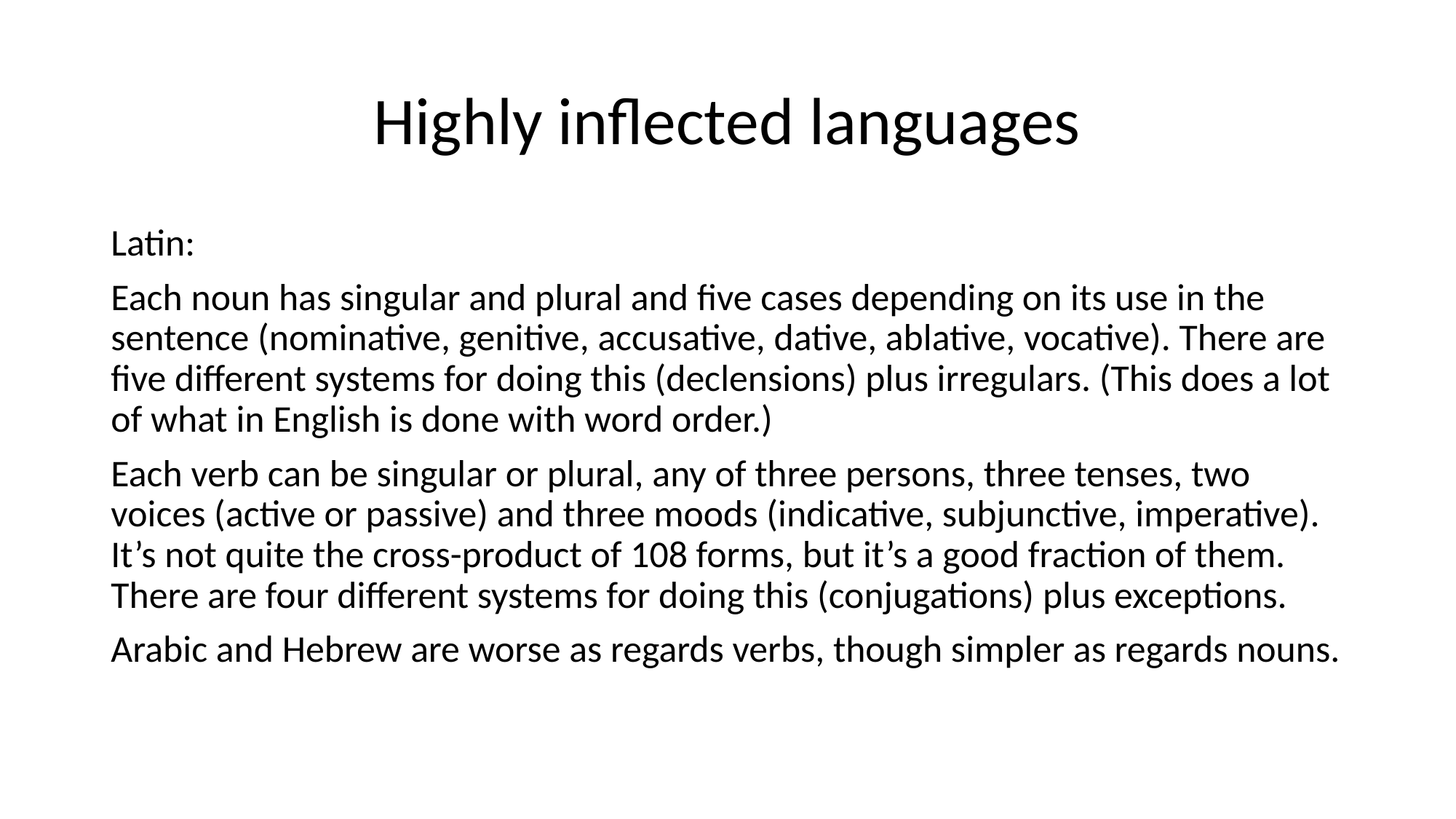

# Highly inflected languages
Latin:
Each noun has singular and plural and five cases depending on its use in the sentence (nominative, genitive, accusative, dative, ablative, vocative). There are five different systems for doing this (declensions) plus irregulars. (This does a lot of what in English is done with word order.)
Each verb can be singular or plural, any of three persons, three tenses, two voices (active or passive) and three moods (indicative, subjunctive, imperative).  It’s not quite the cross-product of 108 forms, but it’s a good fraction of them. There are four different systems for doing this (conjugations) plus exceptions.
Arabic and Hebrew are worse as regards verbs, though simpler as regards nouns.